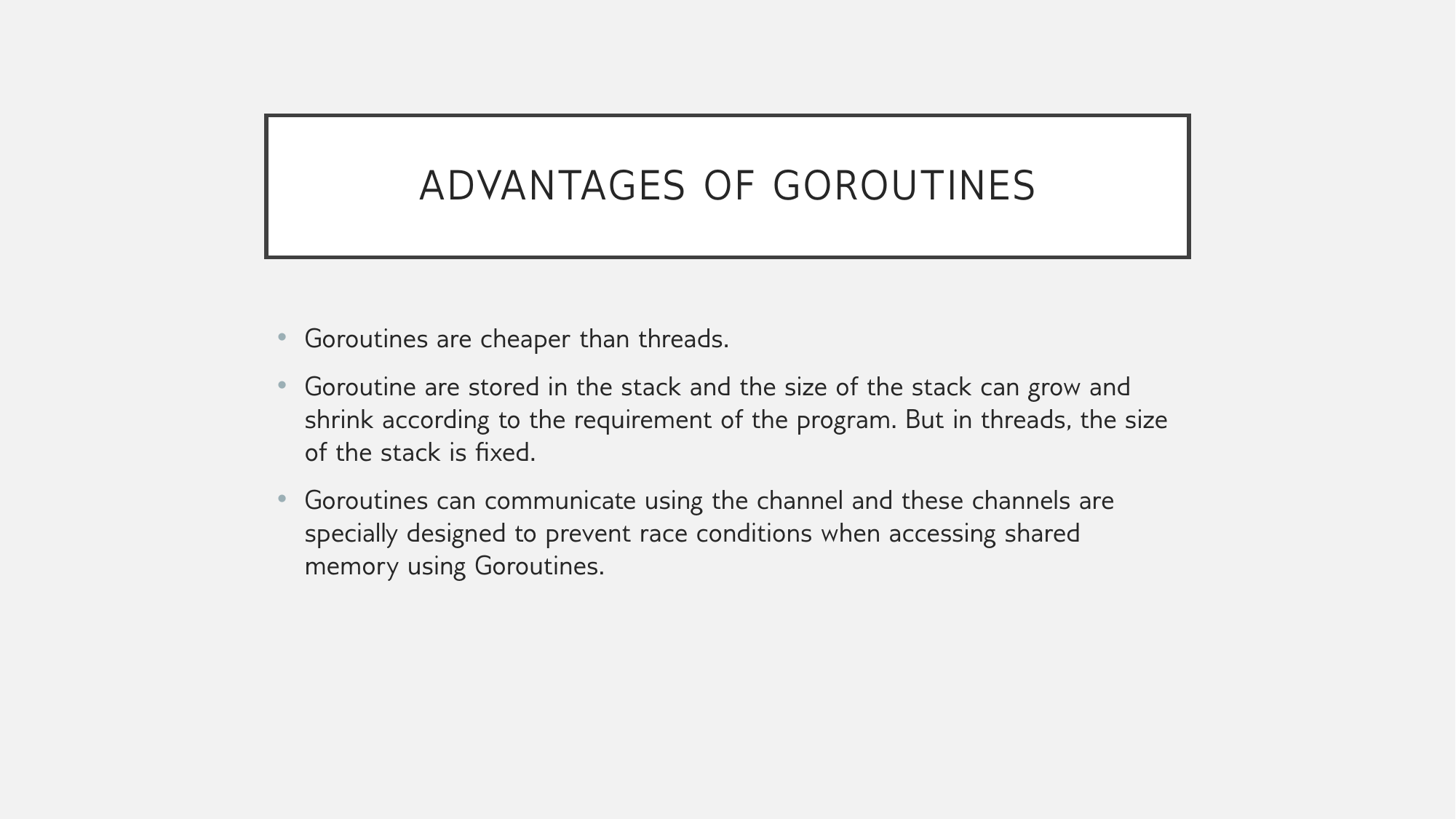

# Advantages of goroutines
Goroutines are cheaper than threads.
Goroutine are stored in the stack and the size of the stack can grow and shrink according to the requirement of the program. But in threads, the size of the stack is fixed.
Goroutines can communicate using the channel and these channels are specially designed to prevent race conditions when accessing shared memory using Goroutines.